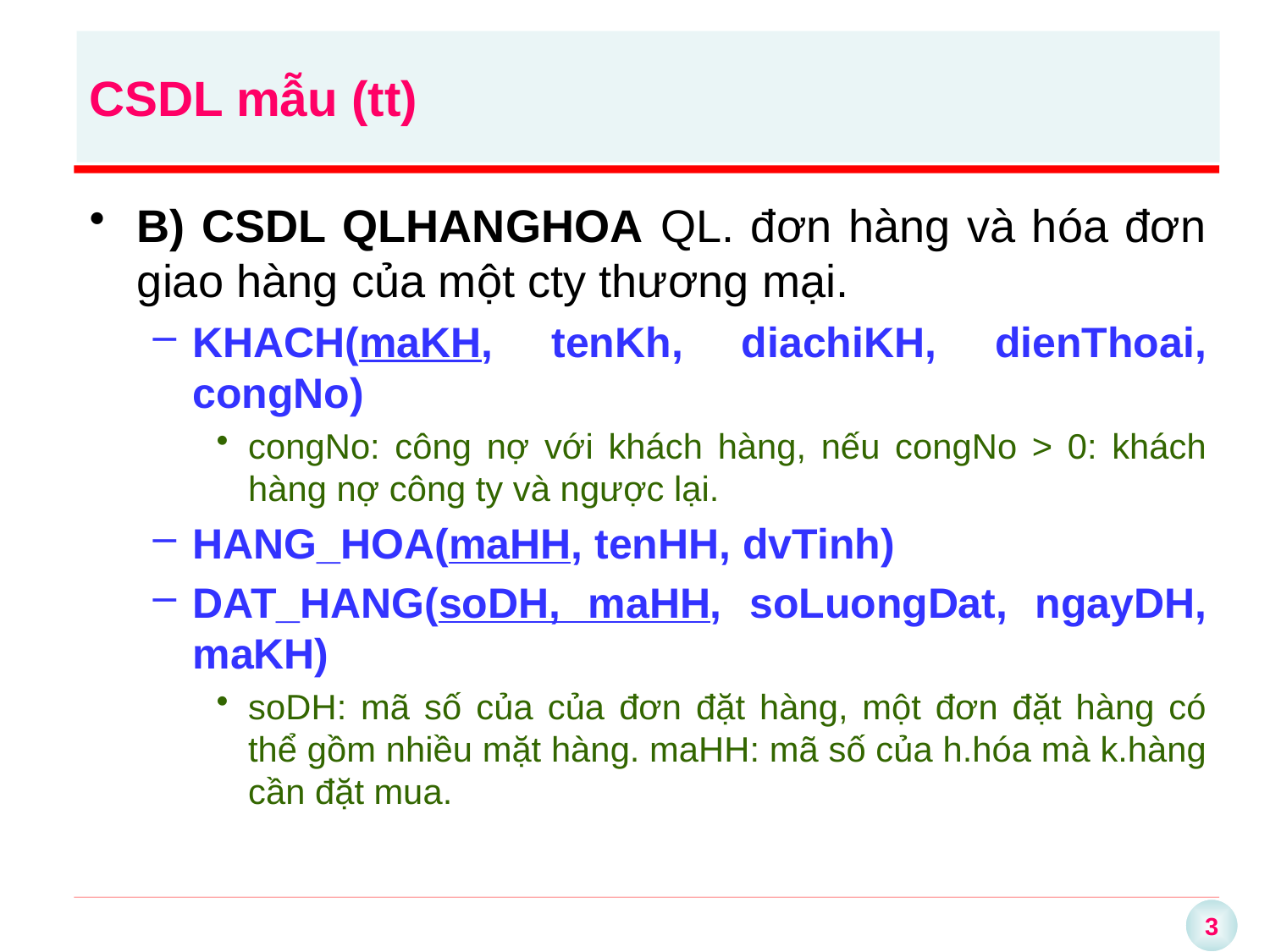

CSDL mẫu (tt)
B) CSDL QLHANGHOA QL. đơn hàng và hóa đơn giao hàng của một cty thương mại.
KHACH(maKH, tenKh, diachiKH, dienThoai, congNo)
congNo: công nợ với khách hàng, nếu congNo > 0: khách hàng nợ công ty và ngược lại.
HANG_HOA(maHH, tenHH, dvTinh)
DAT_HANG(soDH, maHH, soLuongDat, ngayDH, maKH)
soDH: mã số của của đơn đặt hàng, một đơn đặt hàng có thể gồm nhiều mặt hàng. maHH: mã số của h.hóa mà k.hàng cần đặt mua.